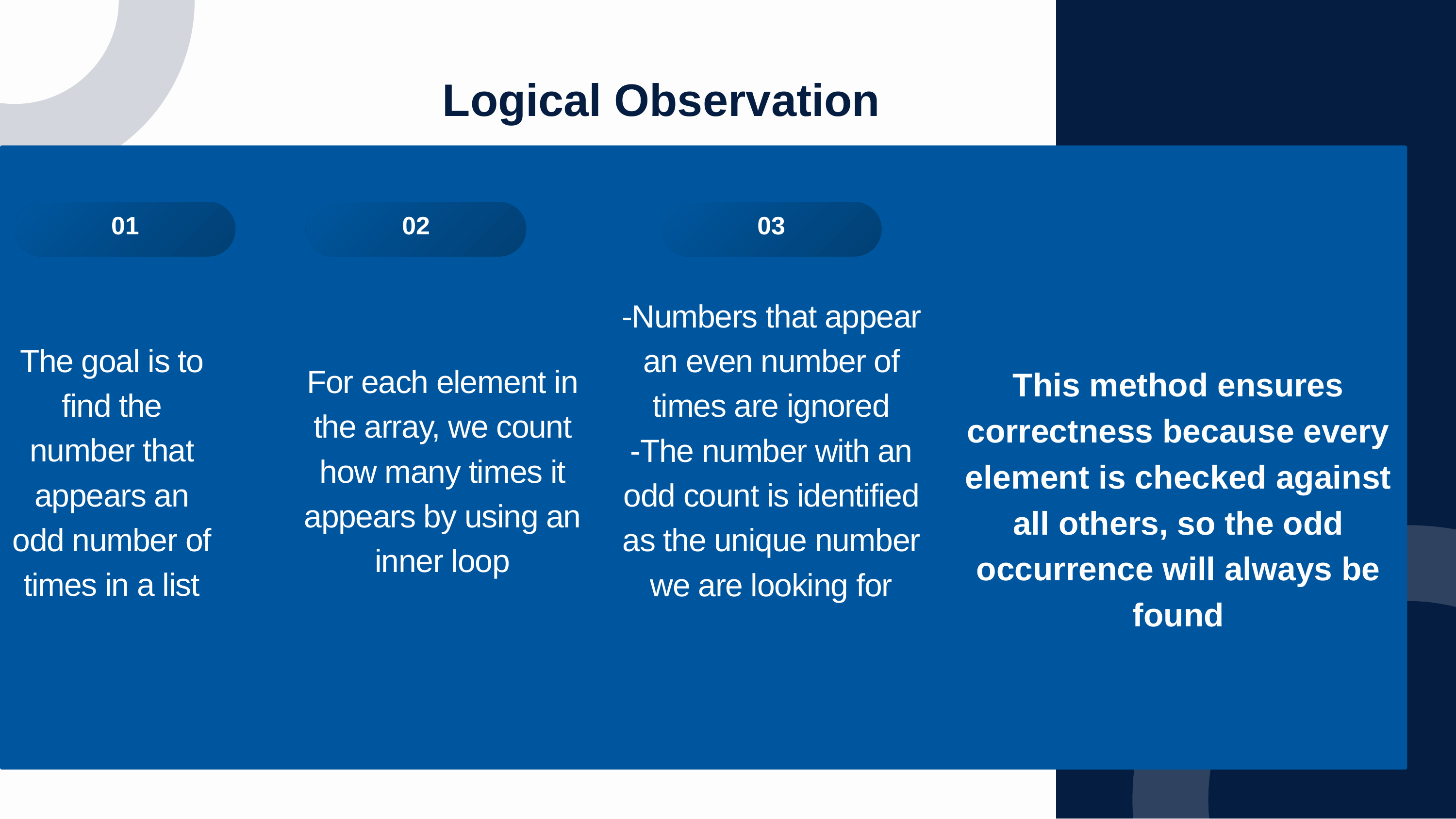

Logical Observation

01

02

03
-Numbers that appear an even number of times are ignored
-The number with an odd count is identified as the unique number we are looking for
The goal is to find the number that appears an odd number of times in a list
For each element in the array, we count how many times it appears by using an inner loop
This method ensures correctness because every element is checked against all others, so the odd occurrence will always be found